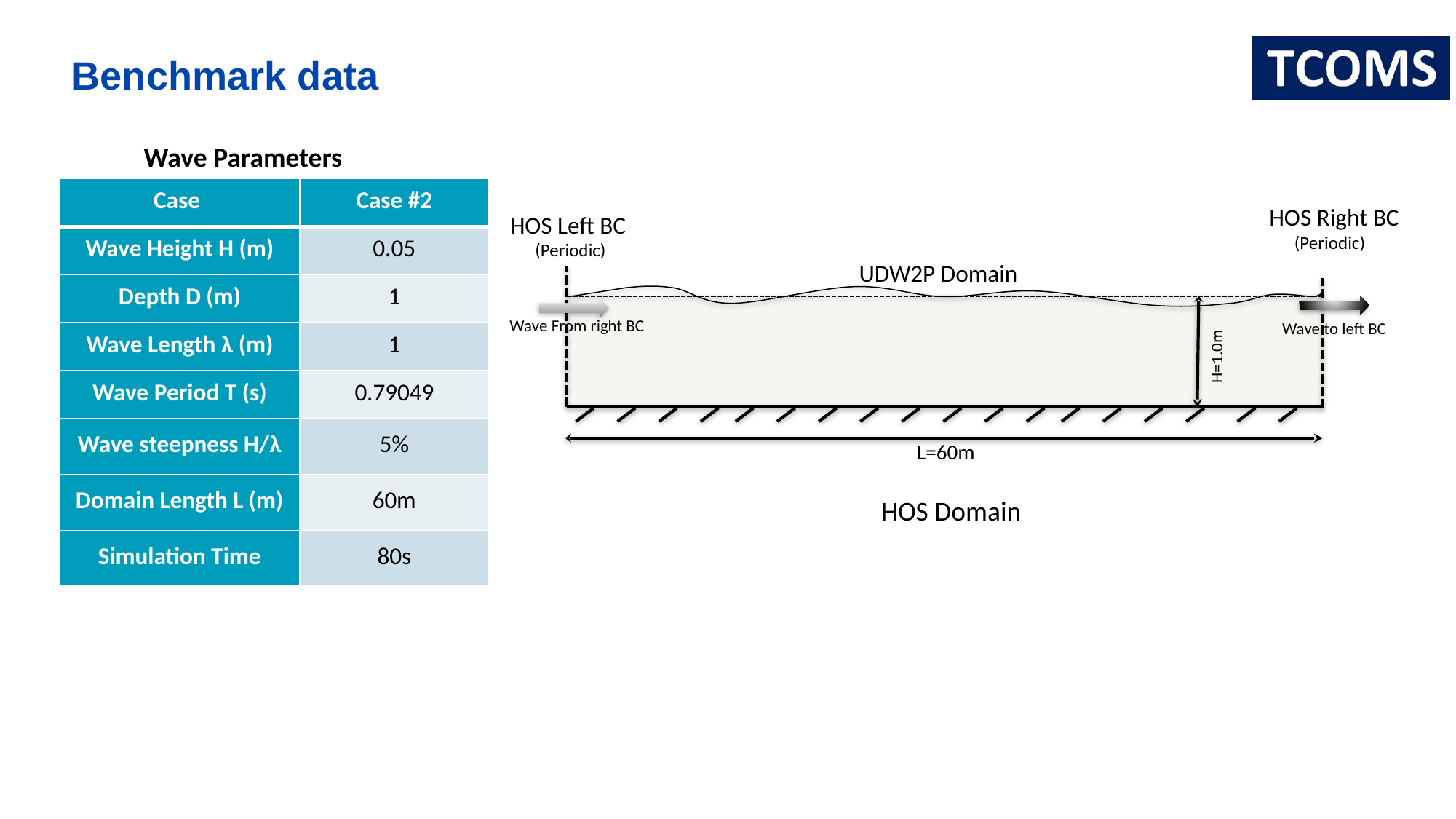

# Benchmark data
Wave Parameters
| Case | Case #2 |
| --- | --- |
| Wave Height H (m) | 0.05 |
| Depth D (m) | 1 |
| Wave Length λ (m) | 1 |
| Wave Period T (s) | 0.79049 |
| Wave steepness H/λ | 5% |
| Domain Length L (m) | 60m |
| Simulation Time | 80s |
HOS Right BC
      (Periodic)

HOS Left BC
      (Periodic)

UDW2P Domain

Wave From right BC
Wave to left BC
H=1.0m
L=60m
HOS Domain